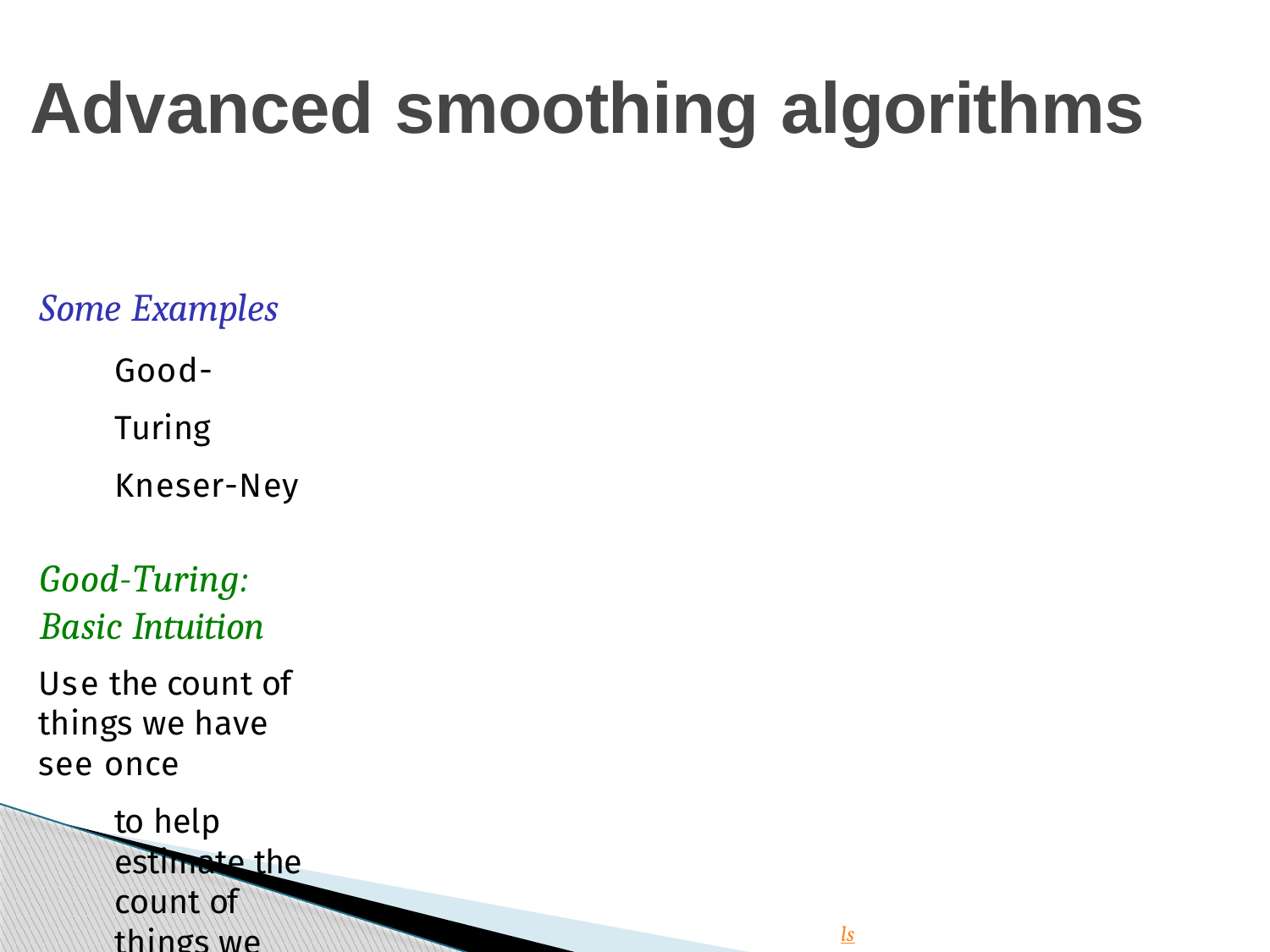

# Advanced smoothing algorithms
Some Examples
Good-Turing  Kneser-Ney

Good-Turing: Basic Intuition
Use the count of things we have see once
to help estimate the count of things we have never seen
Week 3: Lecture 1
2 / 18
ls